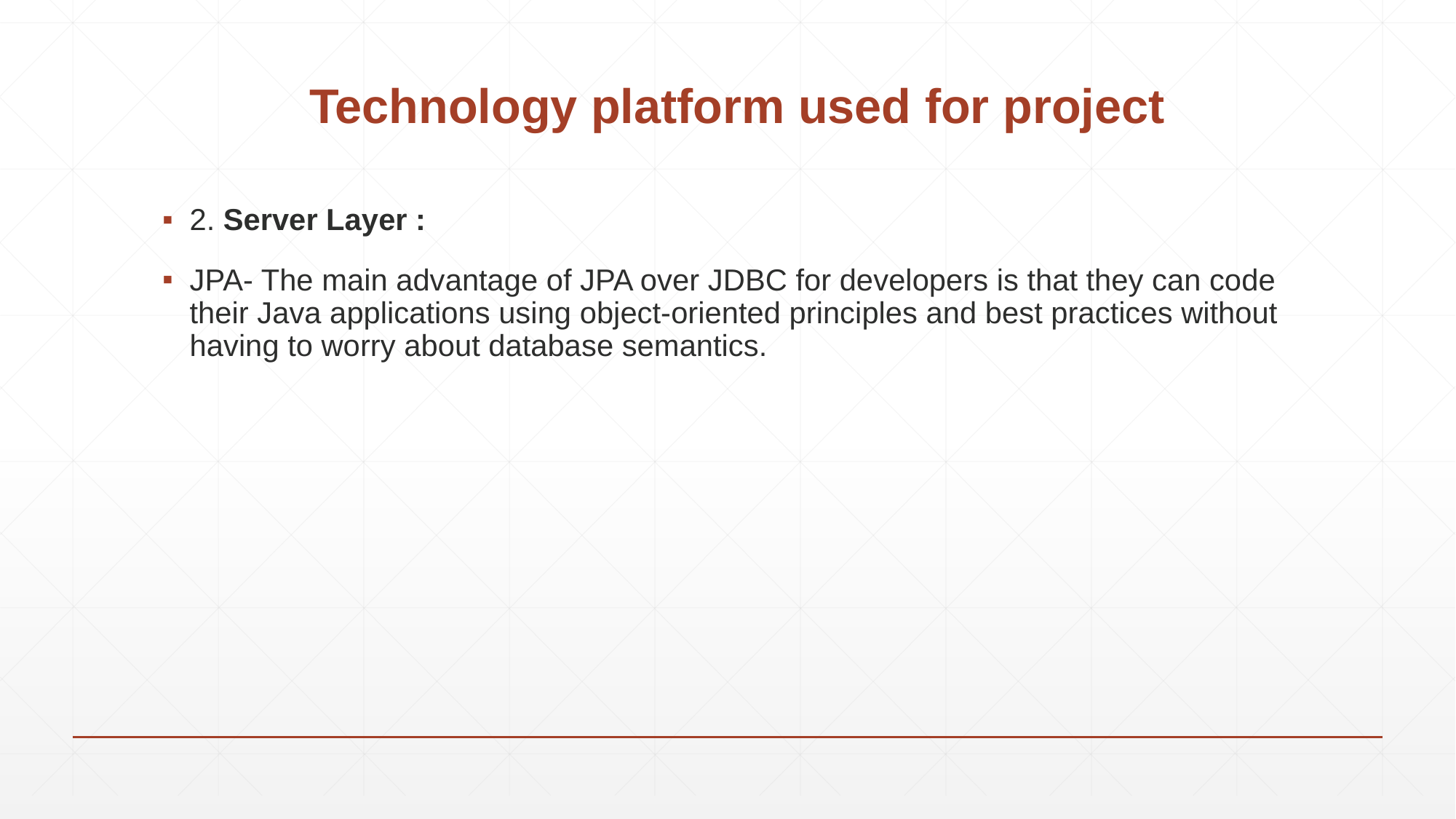

# Technology platform used for project
2. Server Layer :
JPA- The main advantage of JPA over JDBC for developers is that they can code their Java applications using object-oriented principles and best practices without having to worry about database semantics.